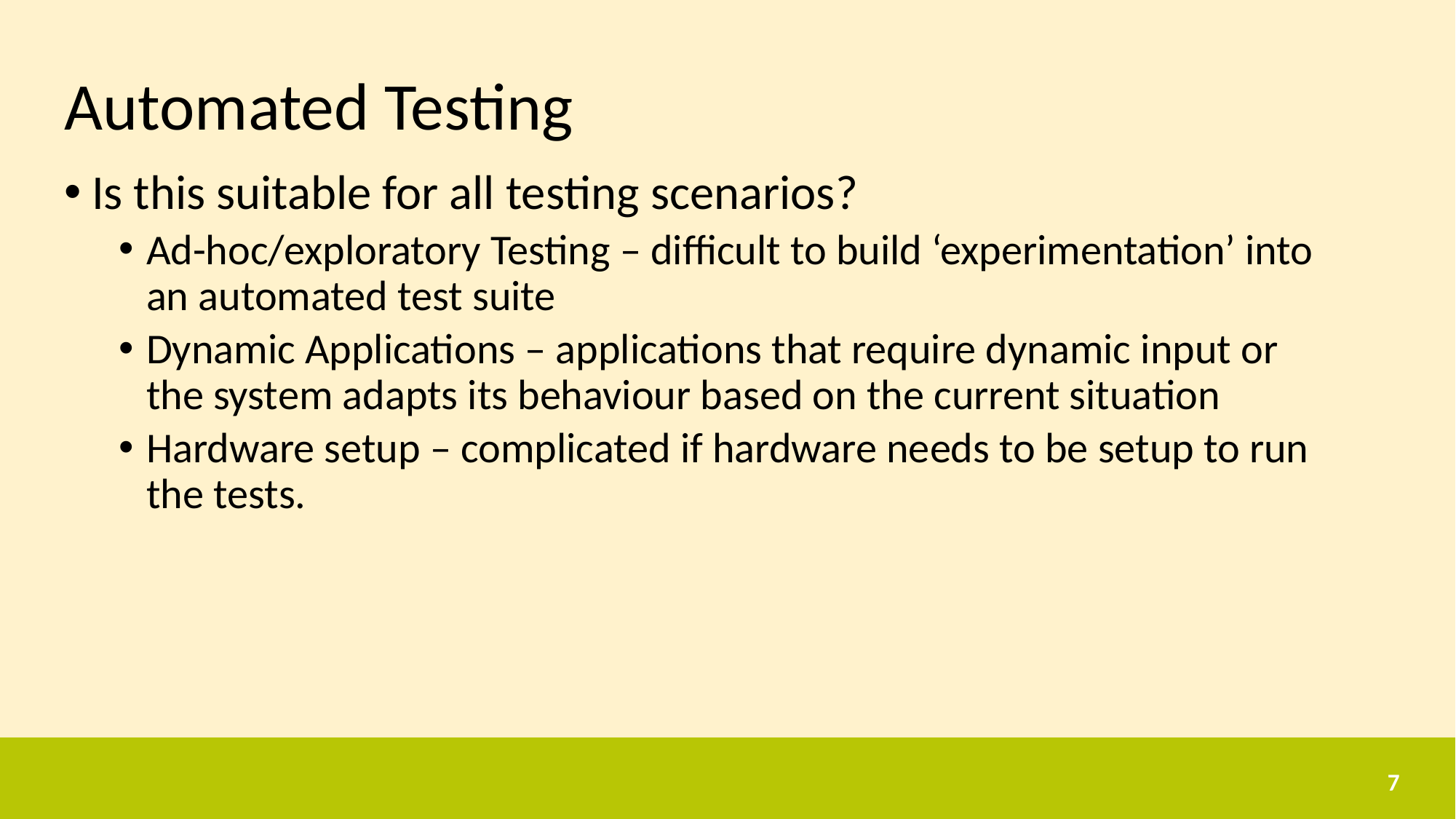

# Automated Testing
Is this suitable for all testing scenarios?
Ad-hoc/exploratory Testing – difficult to build ‘experimentation’ into an automated test suite
Dynamic Applications – applications that require dynamic input or the system adapts its behaviour based on the current situation
Hardware setup – complicated if hardware needs to be setup to run the tests.

7